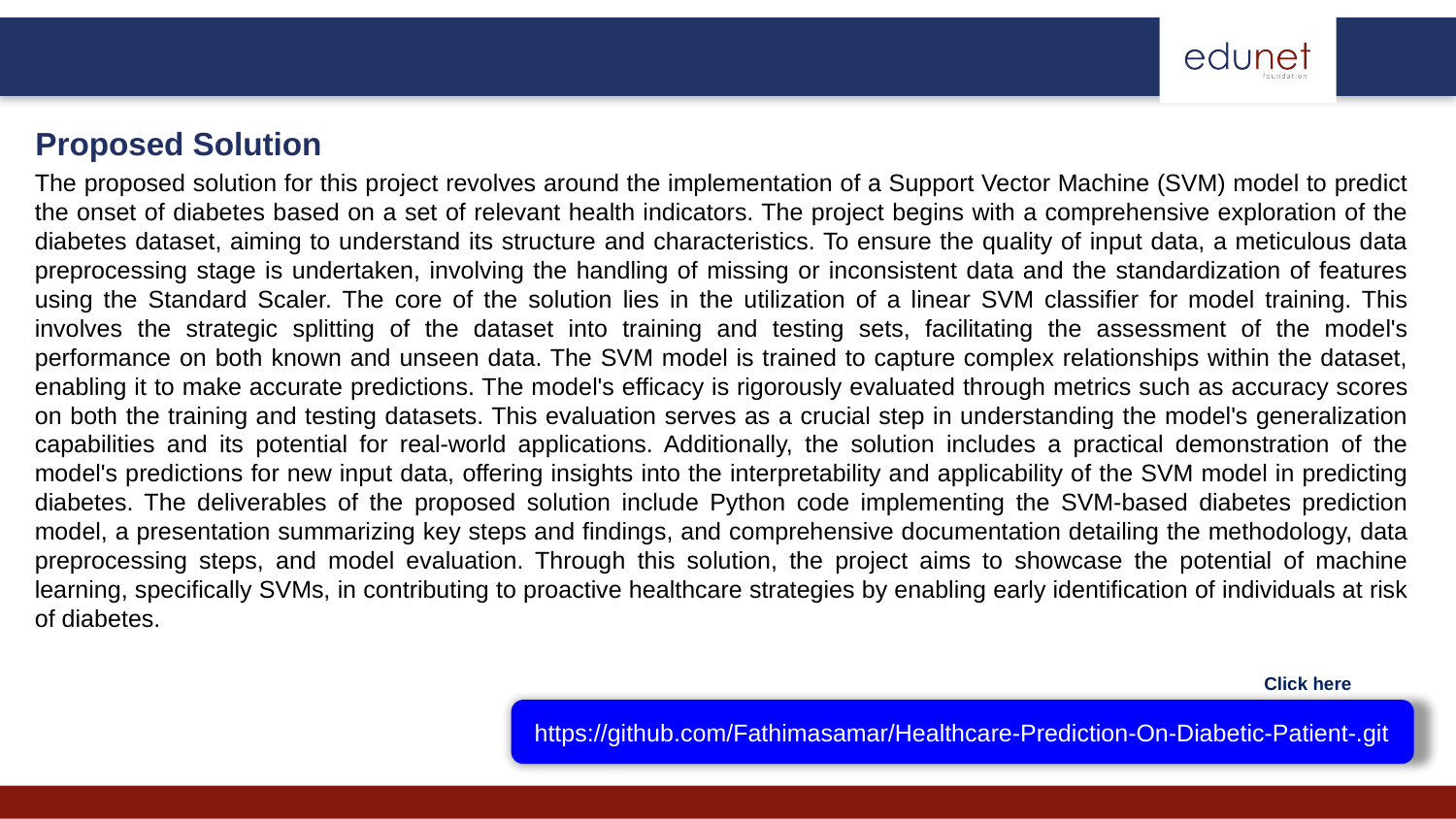

Proposed Solution
The proposed solution for this project revolves around the implementation of a Support Vector Machine (SVM) model to predict the onset of diabetes based on a set of relevant health indicators. The project begins with a comprehensive exploration of the diabetes dataset, aiming to understand its structure and characteristics. To ensure the quality of input data, a meticulous data preprocessing stage is undertaken, involving the handling of missing or inconsistent data and the standardization of features using the Standard Scaler. The core of the solution lies in the utilization of a linear SVM classifier for model training. This involves the strategic splitting of the dataset into training and testing sets, facilitating the assessment of the model's performance on both known and unseen data. The SVM model is trained to capture complex relationships within the dataset, enabling it to make accurate predictions. The model's efficacy is rigorously evaluated through metrics such as accuracy scores on both the training and testing datasets. This evaluation serves as a crucial step in understanding the model's generalization capabilities and its potential for real-world applications. Additionally, the solution includes a practical demonstration of the model's predictions for new input data, offering insights into the interpretability and applicability of the SVM model in predicting diabetes. The deliverables of the proposed solution include Python code implementing the SVM-based diabetes prediction model, a presentation summarizing key steps and findings, and comprehensive documentation detailing the methodology, data preprocessing steps, and model evaluation. Through this solution, the project aims to showcase the potential of machine learning, specifically SVMs, in contributing to proactive healthcare strategies by enabling early identification of individuals at risk of diabetes.
Click here
https://github.com/Fathimasamar/Healthcare-Prediction-On-Diabetic-Patient-.git